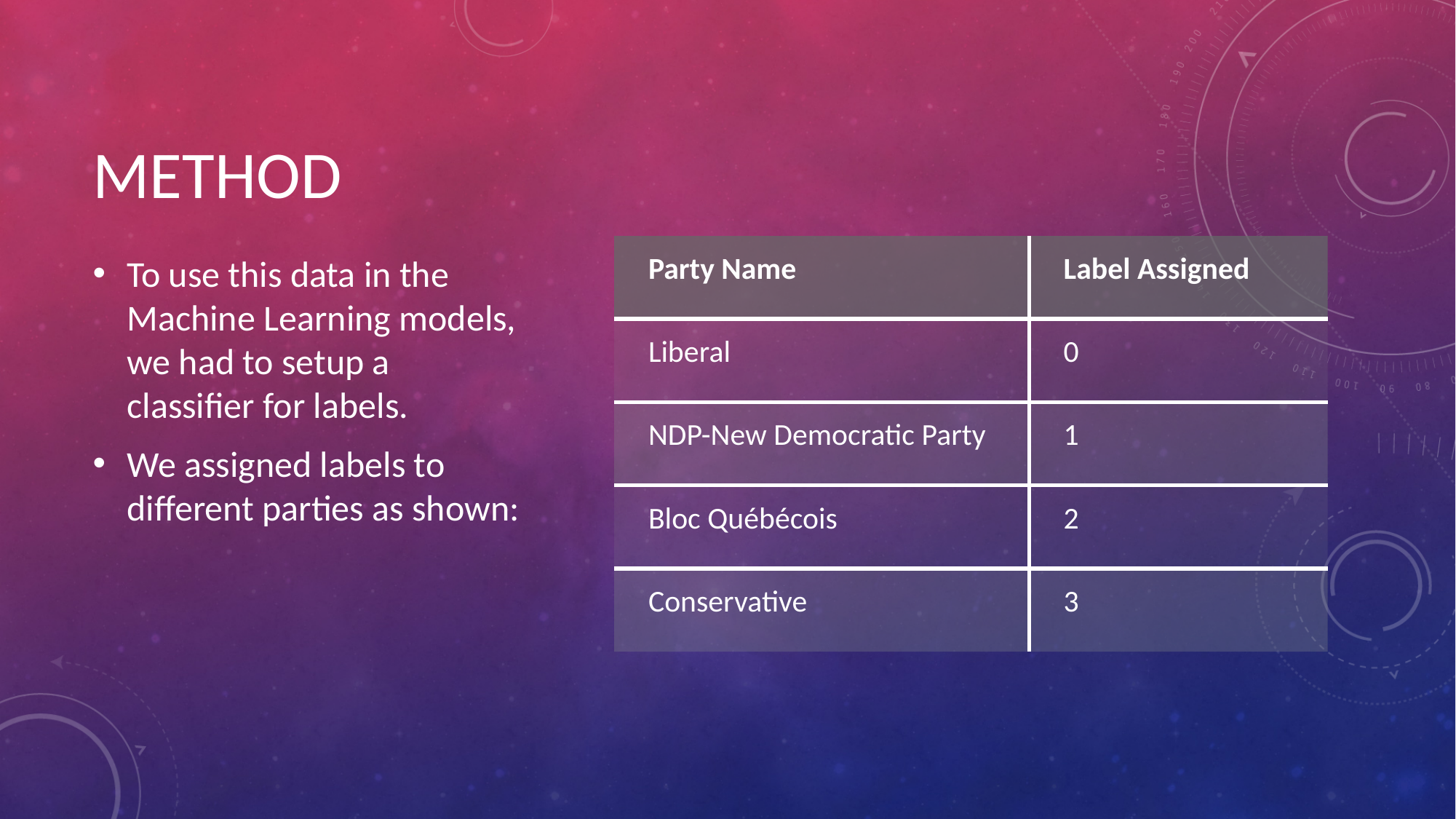

# Method
| Party Name | Label Assigned |
| --- | --- |
| Liberal | 0 |
| NDP-New Democratic Party | 1 |
| Bloc Québécois | 2 |
| Conservative | 3 |
To use this data in the Machine Learning models, we had to setup a classifier for labels.
We assigned labels to different parties as shown: